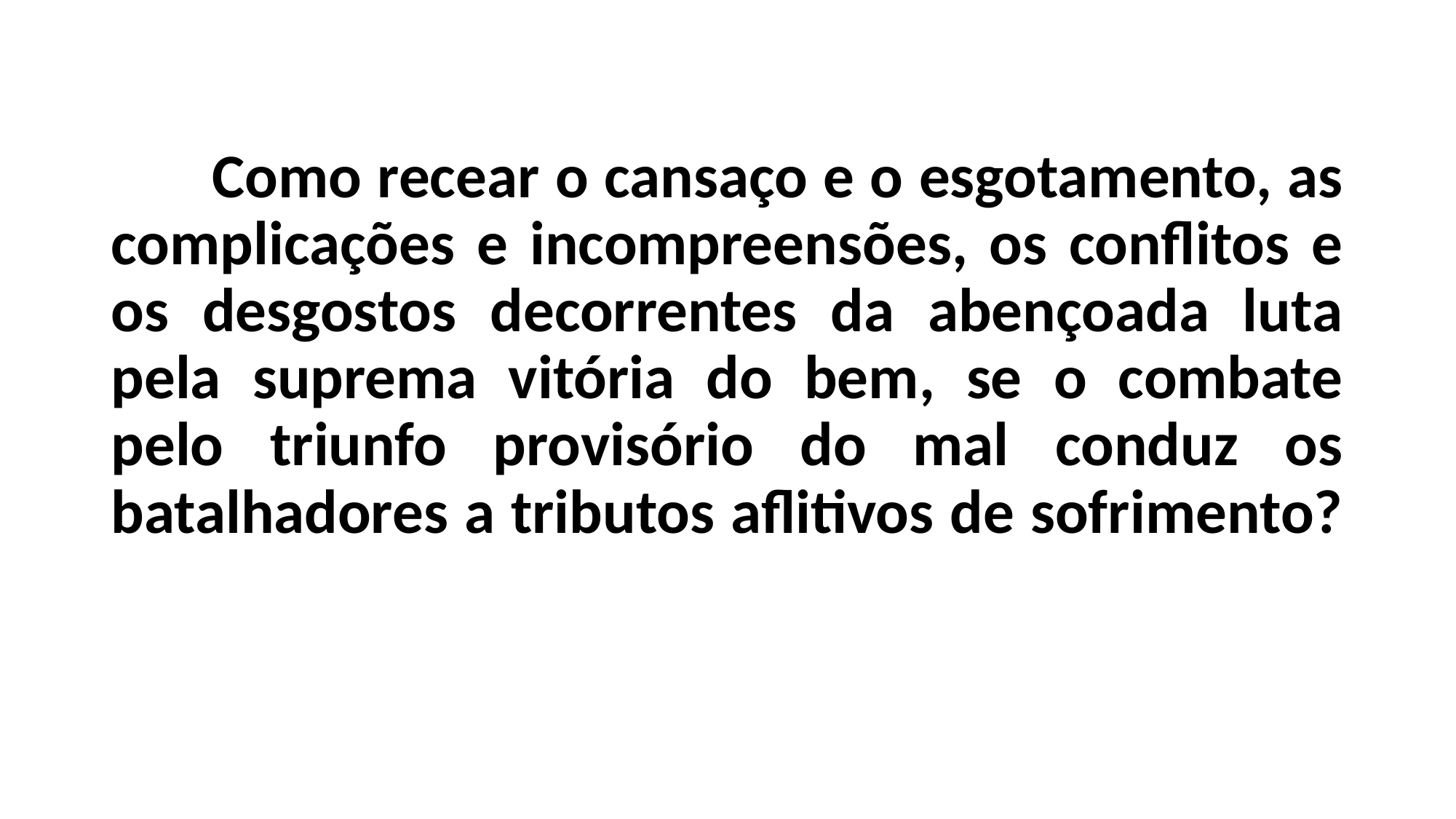

Como recear o cansaço e o esgotamento, as complicações e incompreensões, os conflitos e os desgostos decorrentes da abençoada luta pela suprema vitória do bem, se o combate pelo triunfo provisório do mal conduz os batalhadores a tributos aflitivos de sofrimento?